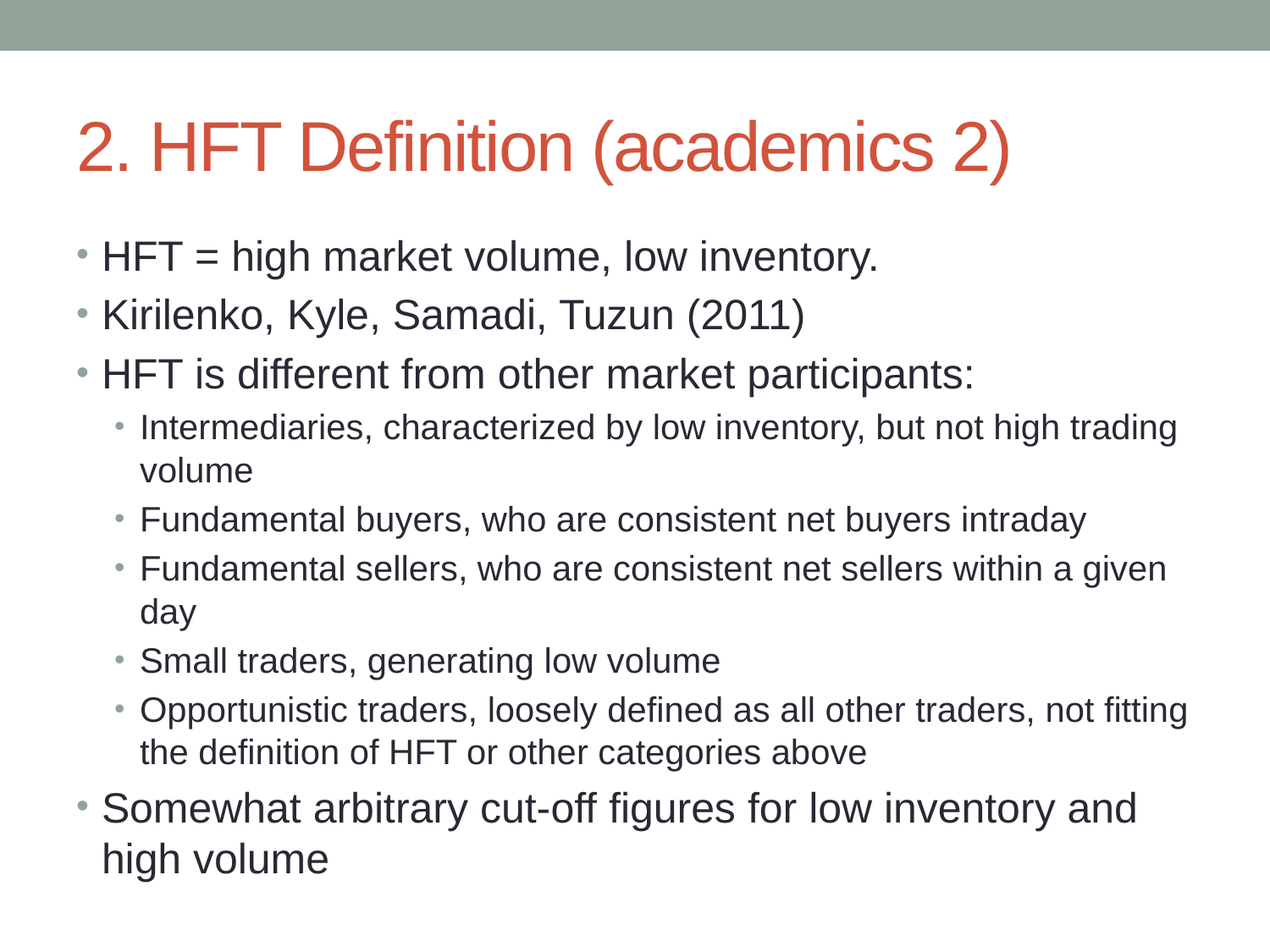

# 2. HFT Definition (academics 2)
HFT = high market volume, low inventory.
Kirilenko, Kyle, Samadi, Tuzun (2011)
HFT is different from other market participants:
Intermediaries, characterized by low inventory, but not high trading volume
Fundamental buyers, who are consistent net buyers intraday
Fundamental sellers, who are consistent net sellers within a given day
Small traders, generating low volume
Opportunistic traders, loosely defined as all other traders, not fitting the definition of HFT or other categories above
Somewhat arbitrary cut-off figures for low inventory and high volume